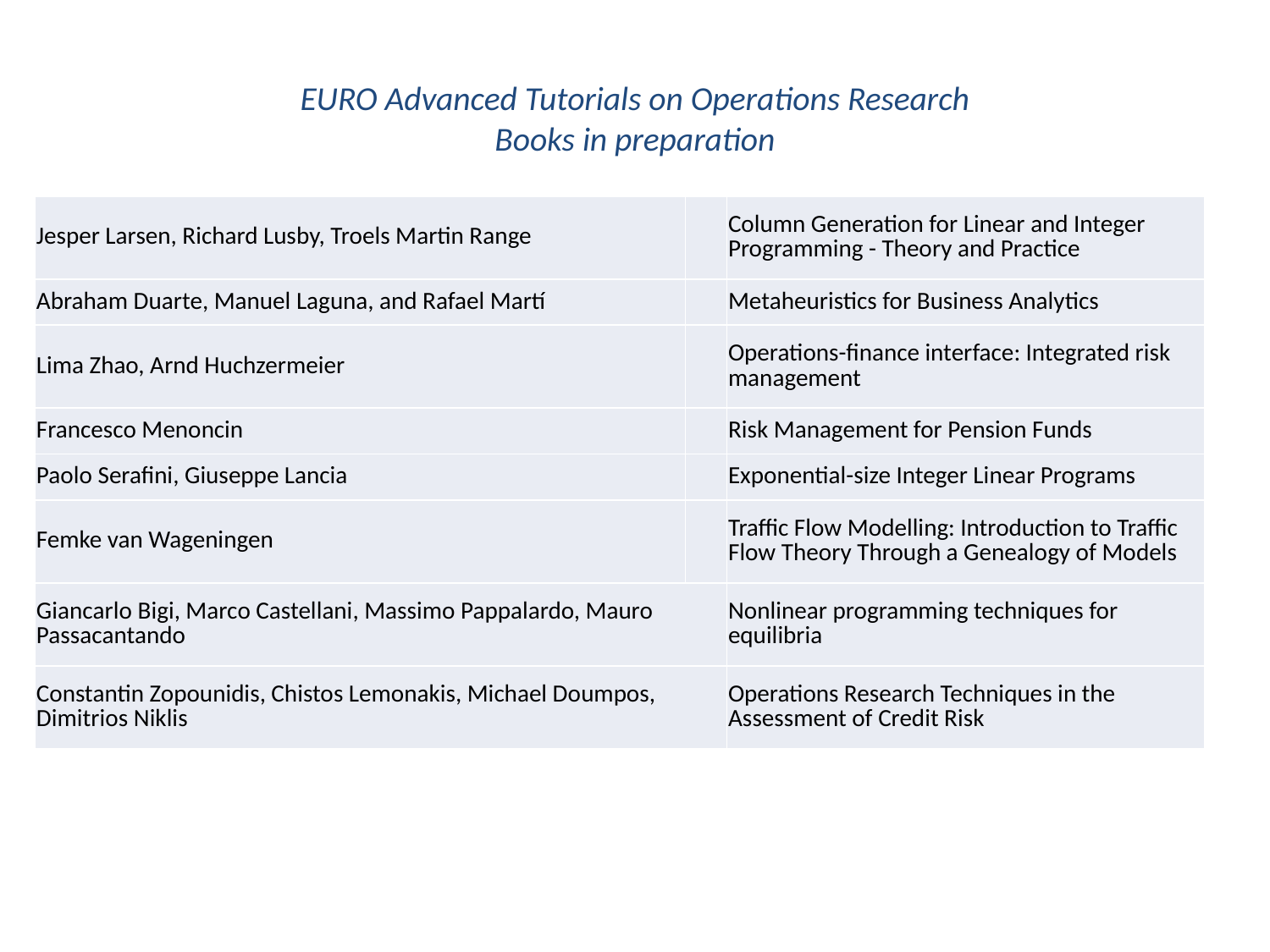

# EURO Advanced Tutorials on Operations Research Books in preparation
| Jesper Larsen, Richard Lusby, Troels Martin Range |  | Column Generation for Linear and Integer Programming - Theory and Practice |
| --- | --- | --- |
| Abraham Duarte, Manuel Laguna, and Rafael Martí |  | Metaheuristics for Business Analytics |
| Lima Zhao, Arnd Huchzermeier |  | Operations-finance interface: Integrated risk management |
| Francesco Menoncin |  | Risk Management for Pension Funds |
| Paolo Serafini, Giuseppe Lancia |  | Exponential-size Integer Linear Programs |
| Femke van Wageningen |  | Traffic Flow Modelling: Introduction to Traffic Flow Theory Through a Genealogy of Models |
| Giancarlo Bigi, Marco Castellani, Massimo Pappalardo, Mauro Passacantando |  | Nonlinear programming techniques for equilibria |
| Constantin Zopounidis, Chistos Lemonakis, Michael Doumpos, Dimitrios Niklis |  | Operations Research Techniques in the Assessment of Credit Risk |